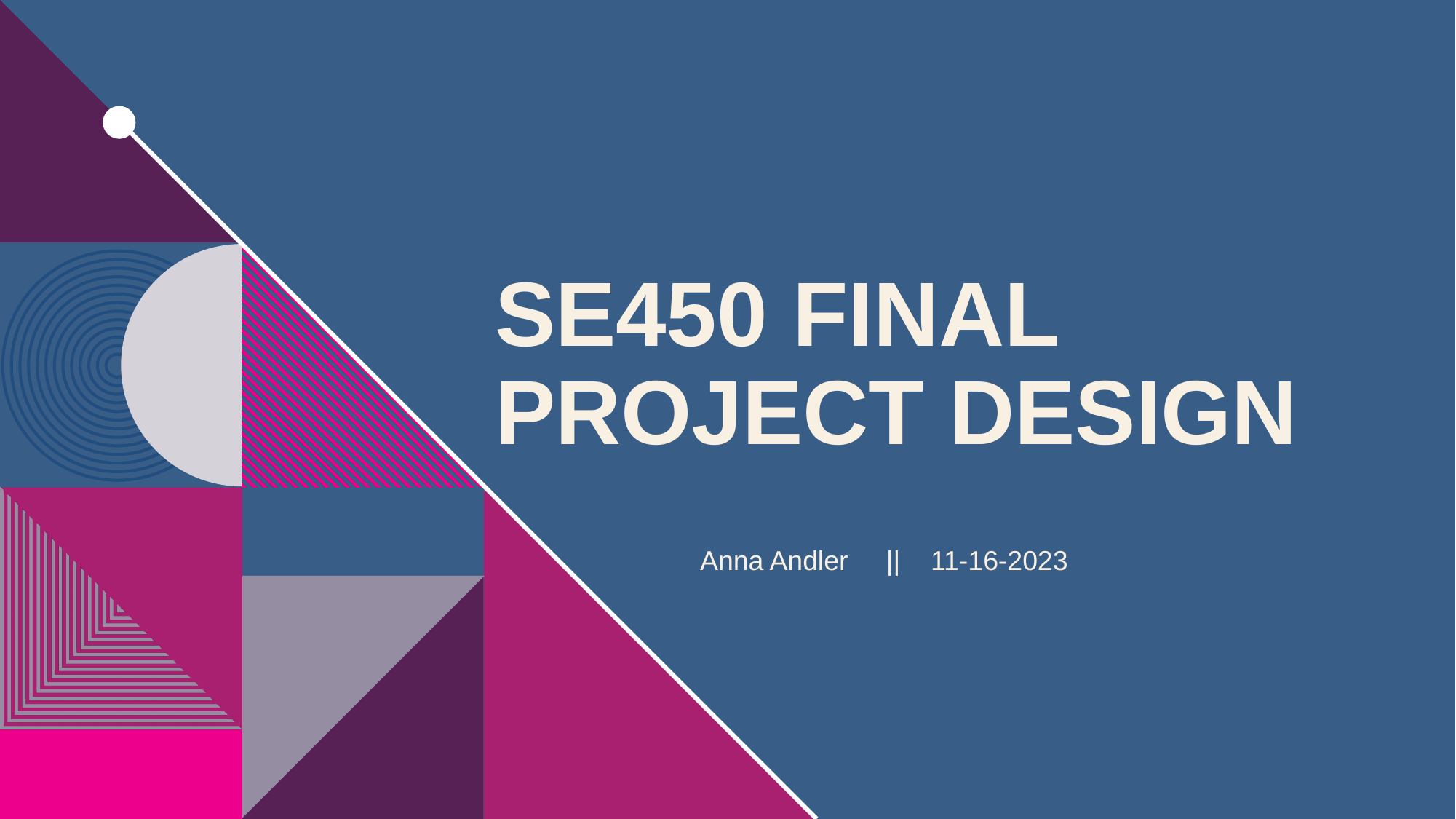

# SE450 Final Project Design
Anna Andler     ||    11-16-2023